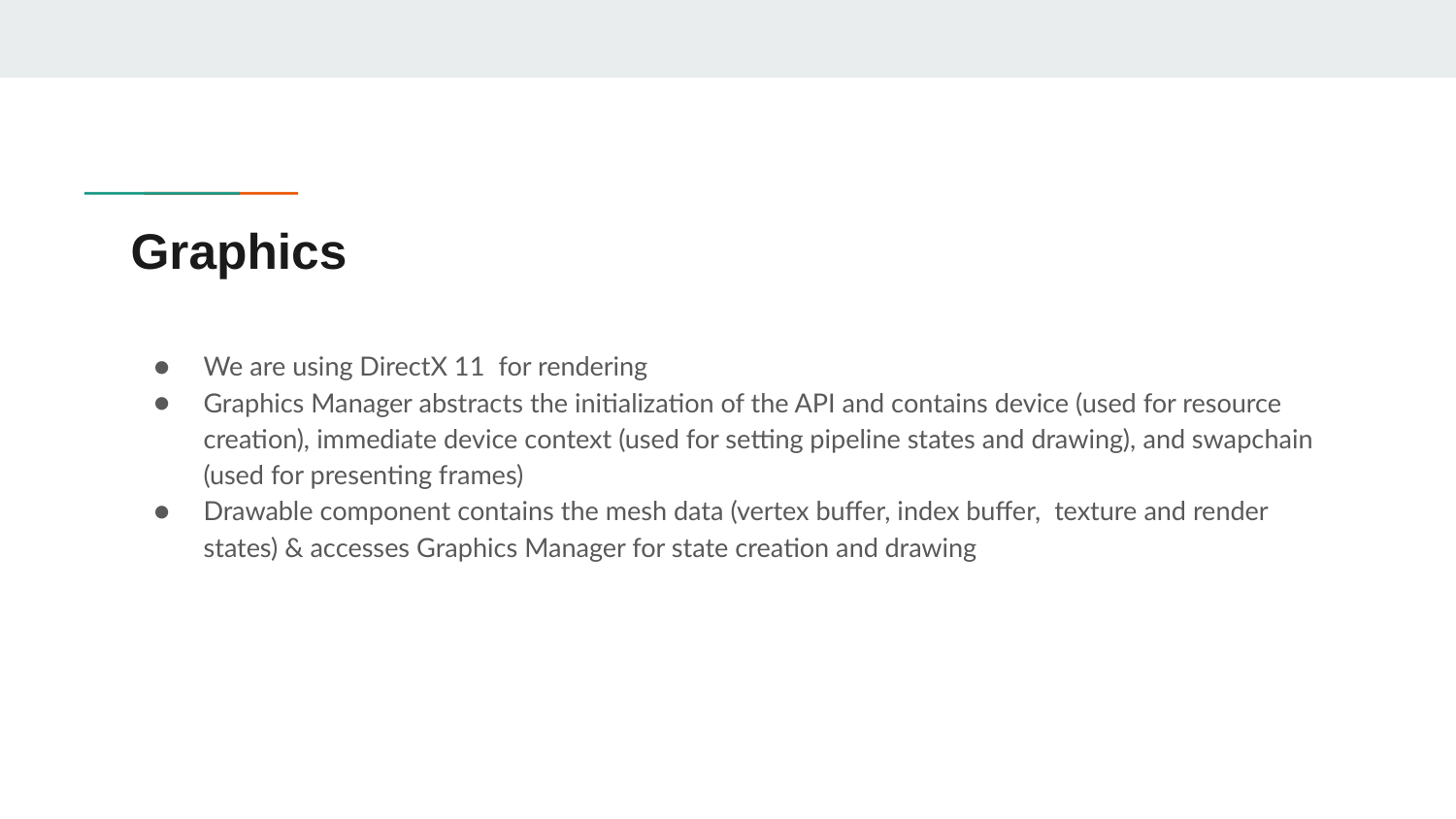

# Graphics
We are using DirectX 11  for rendering
Graphics Manager abstracts the initialization of the API and contains device (used for resource creation), immediate device context (used for setting pipeline states and drawing), and swapchain (used for presenting frames)
Drawable component contains the mesh data (vertex buffer, index buffer,  texture and render states) & accesses Graphics Manager for state creation and drawing